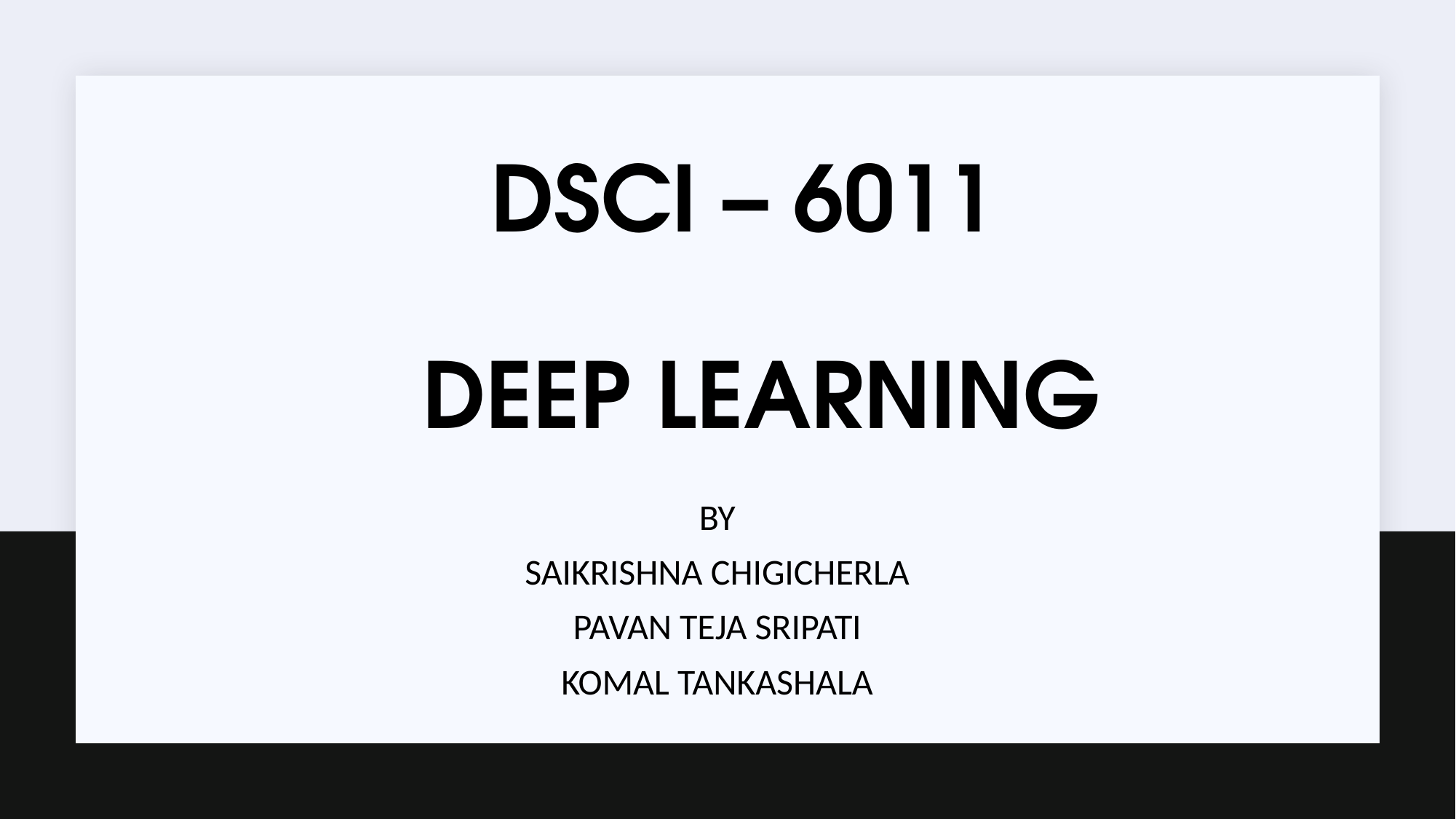

# DSCI – 6011 DEEP LEARNING
BY
Saikrishna Chigicherla
Pavan Teja Sripati
Komal Tankashala